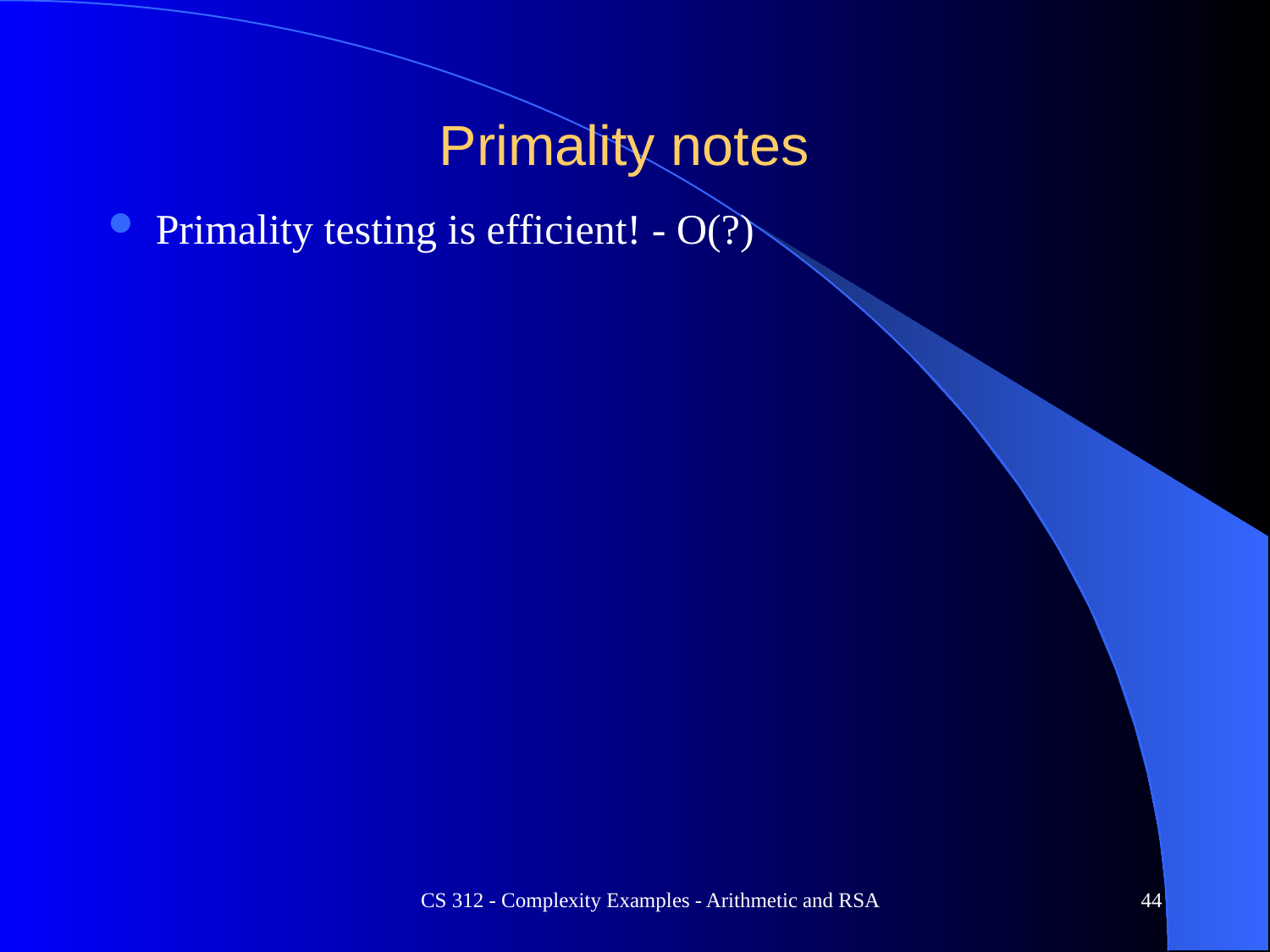

# Primality notes
Primality testing is efficient! - O(?)
CS 312 - Complexity Examples - Arithmetic and RSA
44